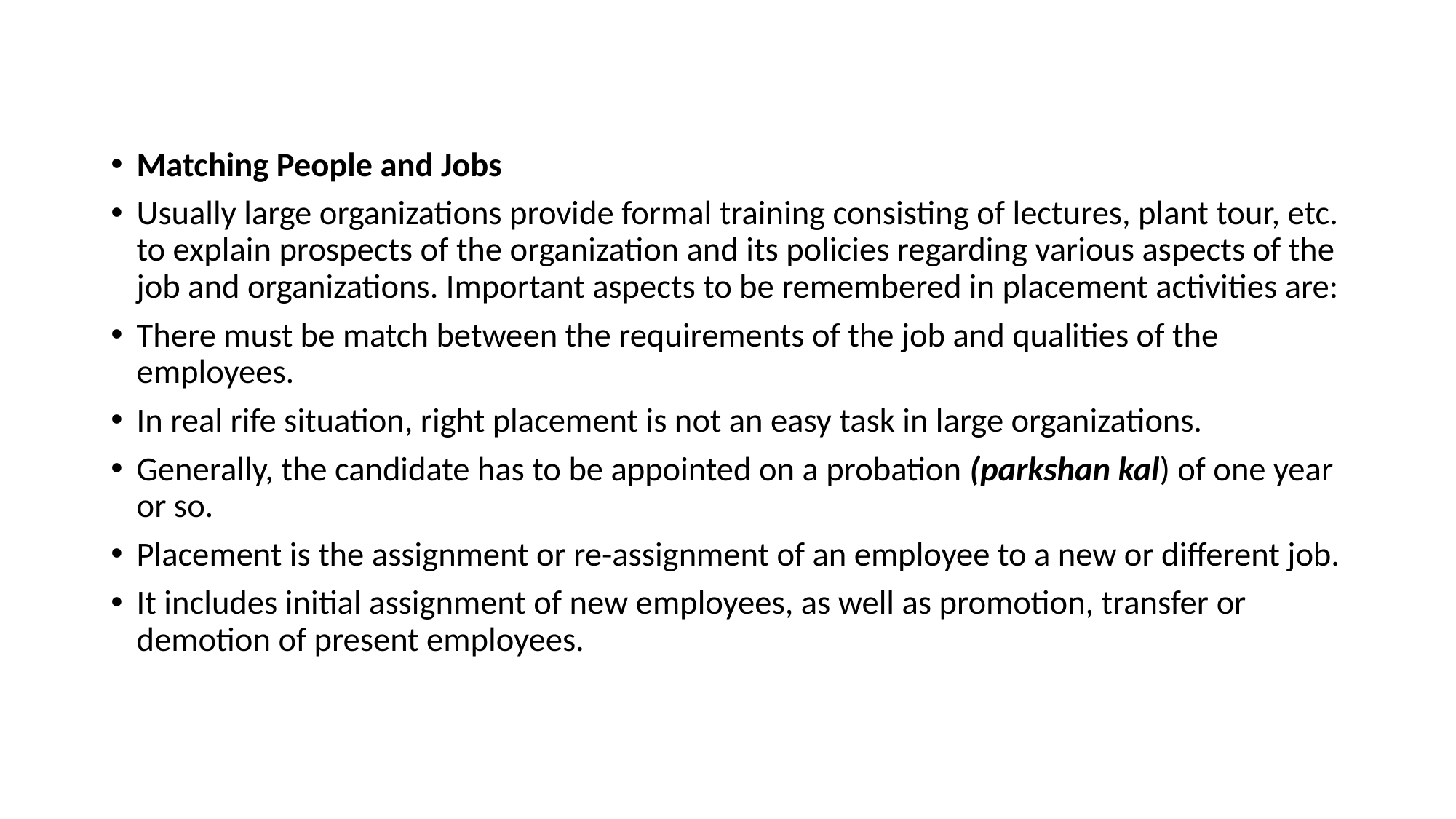

Matching People and Jobs
Usually large organizations provide formal training consisting of lectures, plant tour, etc. to explain prospects of the organization and its policies regarding various aspects of the job and organizations. Important aspects to be remembered in placement activities are:
There must be match between the requirements of the job and qualities of the employees.
In real rife situation, right placement is not an easy task in large organizations.
Generally, the candidate has to be appointed on a probation (parkshan kal) of one year or so.
Placement is the assignment or re-assignment of an employee to a new or different job.
It includes initial assignment of new employees, as well as promotion, transfer or demotion of present employees.